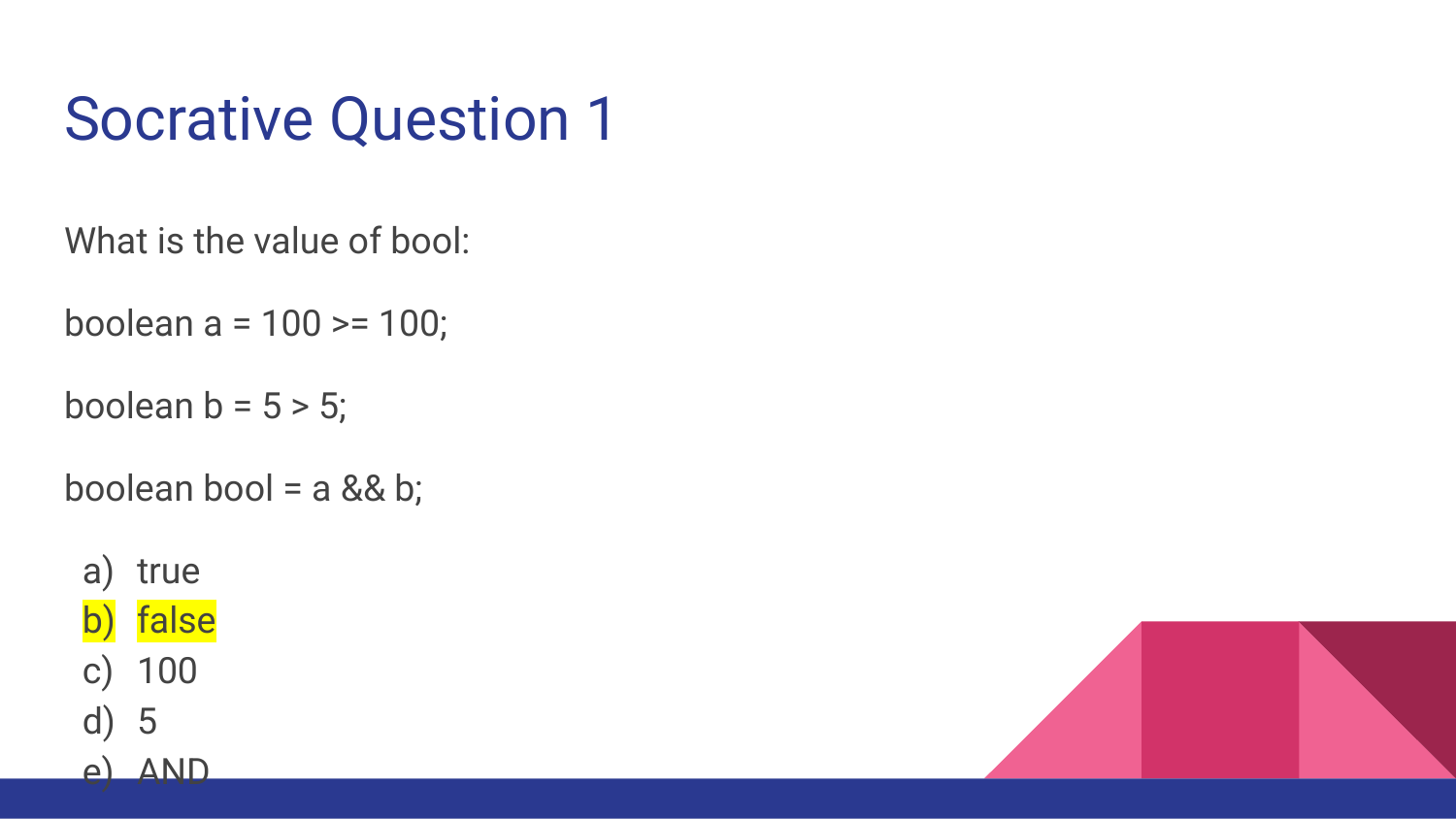

# Socrative Question 1
What is the value of bool:
boolean a = 100 >= 100;
boolean b = 5 > 5;
boolean bool = a && b;
true
false
100
5
AND